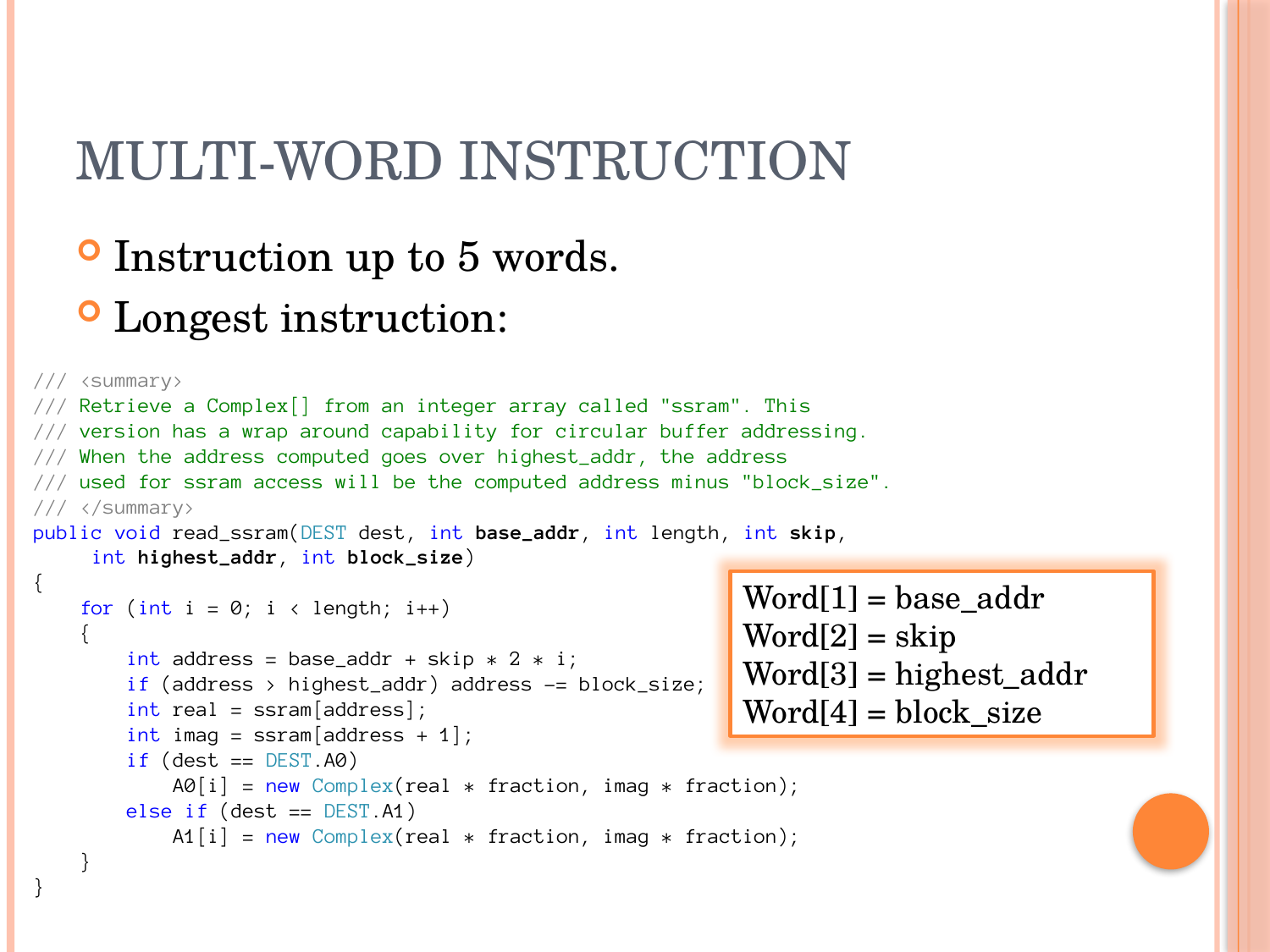

# Multi-word Instruction
Instruction up to 5 words.
Longest instruction:
/// <summary>
/// Retrieve a Complex[] from an integer array called "ssram". This
/// version has a wrap around capability for circular buffer addressing.
/// When the address computed goes over highest_addr, the address
/// used for ssram access will be the computed address minus "block_size".
/// </summary>
public void read_ssram(DEST dest, int base_addr, int length, int skip,
     int highest_addr, int block_size)
{
    for (int i = 0; i < length; i++)
    {
        int address = base_addr + skip * 2 * i;
        if (address > highest_addr) address -= block_size;
        int real = ssram[address];
        int imag = ssram[address + 1];
        if (dest == DEST.A0)
            A0[i] = new Complex(real * fraction, imag * fraction);
        else if (dest == DEST.A1)
            A1[i] = new Complex(real * fraction, imag * fraction);
    }
}
Word[1] = base_addr
Word[2] = skip
Word[3] = highest_addr
Word[4] = block_size